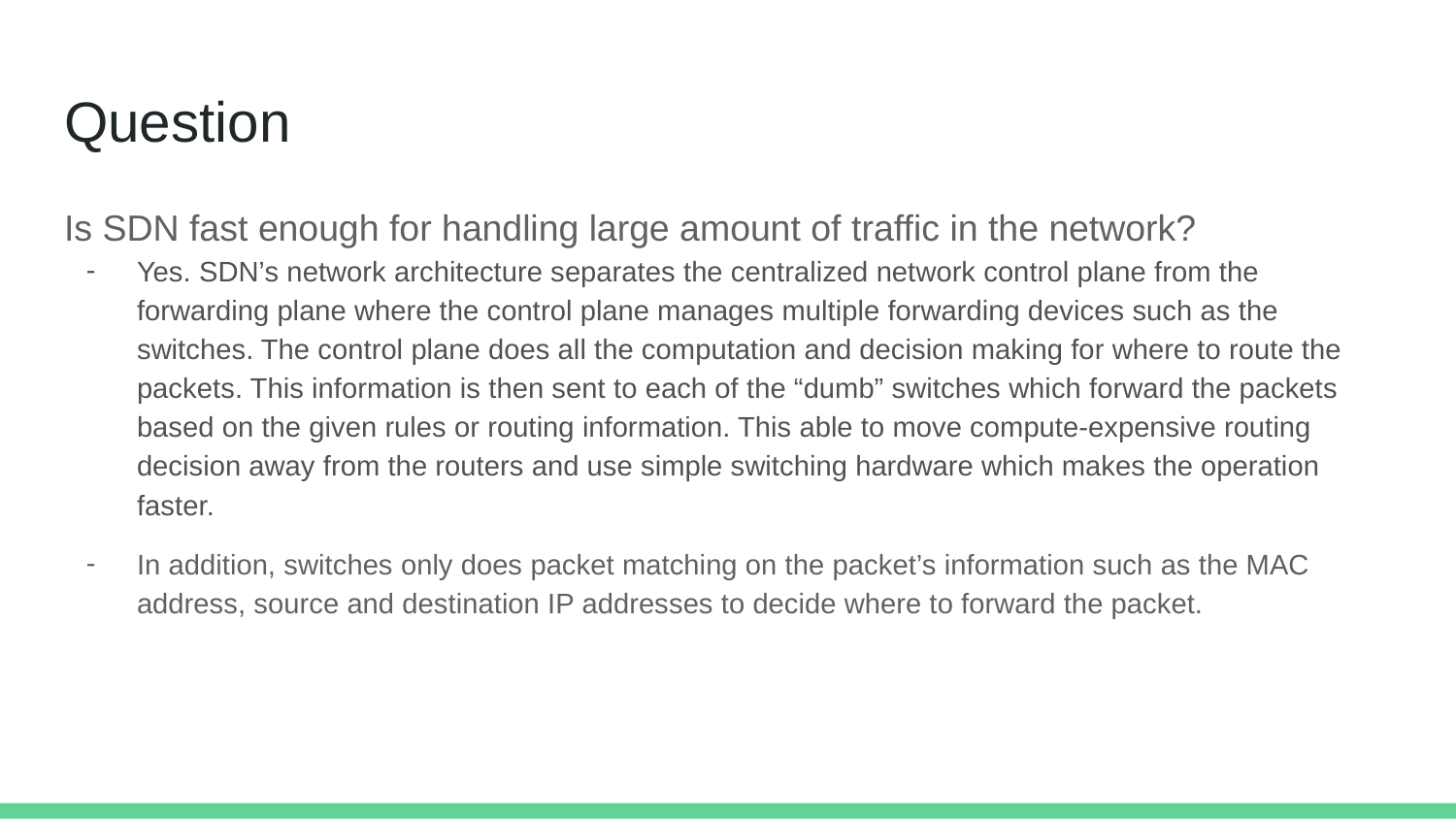

# Question
Is SDN fast enough for handling large amount of traffic in the network?
Yes. SDN’s network architecture separates the centralized network control plane from the forwarding plane where the control plane manages multiple forwarding devices such as the switches. The control plane does all the computation and decision making for where to route the packets. This information is then sent to each of the “dumb” switches which forward the packets based on the given rules or routing information. This able to move compute-expensive routing decision away from the routers and use simple switching hardware which makes the operation faster.
In addition, switches only does packet matching on the packet’s information such as the MAC address, source and destination IP addresses to decide where to forward the packet.